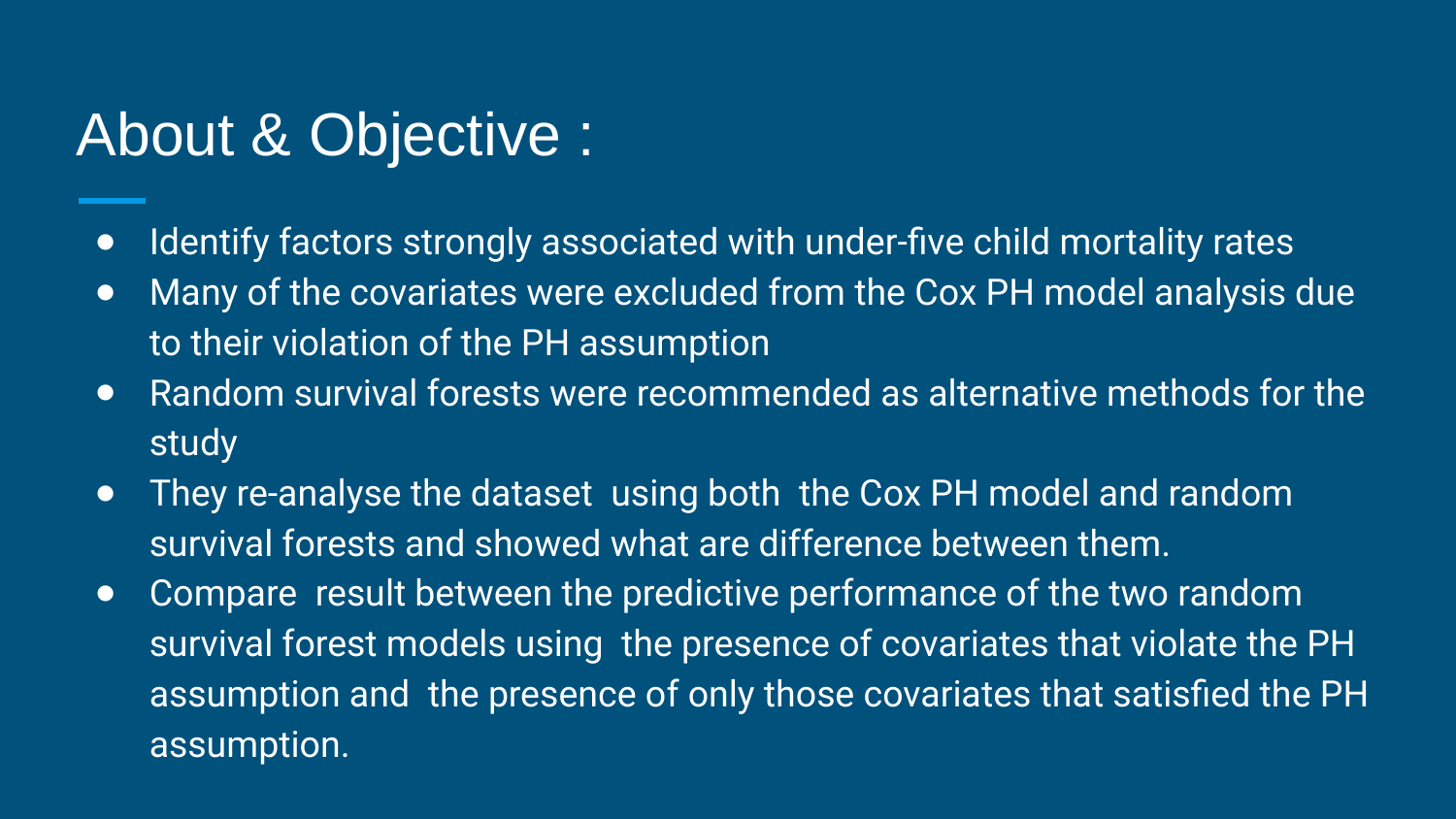

# About & Objective :
Identify factors strongly associated with under-five child mortality rates
Many of the covariates were excluded from the Cox PH model analysis due to their violation of the PH assumption
Random survival forests were recommended as alternative methods for the study
They re-analyse the dataset  using both  the Cox PH model and random survival forests and showed what are difference between them.
Compare  result between the predictive performance of the two random survival forest models using  the presence of covariates that violate the PH assumption and  the presence of only those covariates that satisfied the PH assumption.